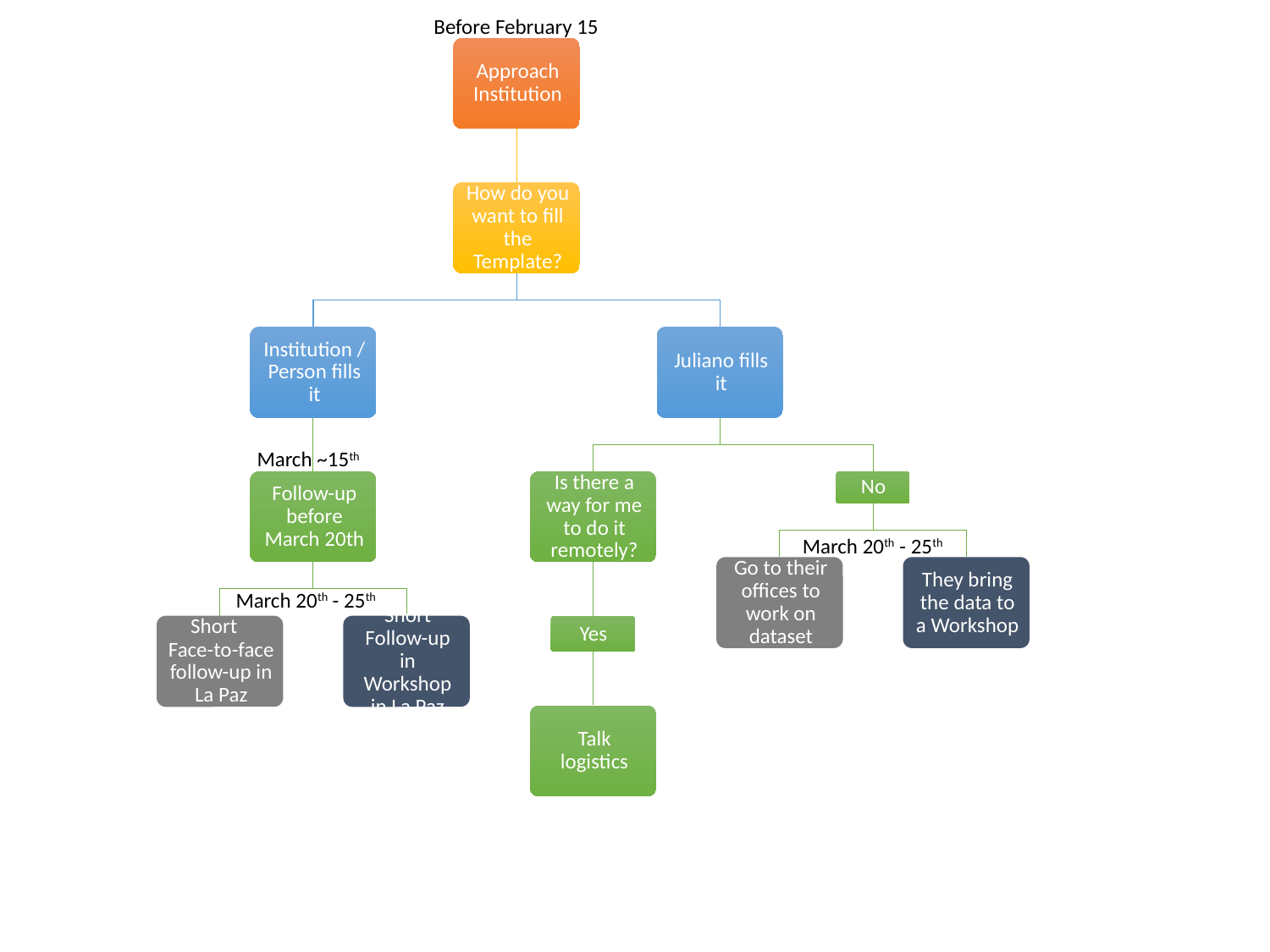

Before February 15
Approach Institution
How do you want to fill the Template?
Institution /Person fills it
Follow-up before March 20th
Short    Face-to-face follow-up in La Paz
Short Follow-up in Workshop in La Paz
Juliano fills it
Is there a way for me to do it remotely?
Yes
Talk logistics
No
Go to their offices to work on dataset
They bring the data to a Workshop
March ~15th
March 20th - 25th
March 20th - 25th